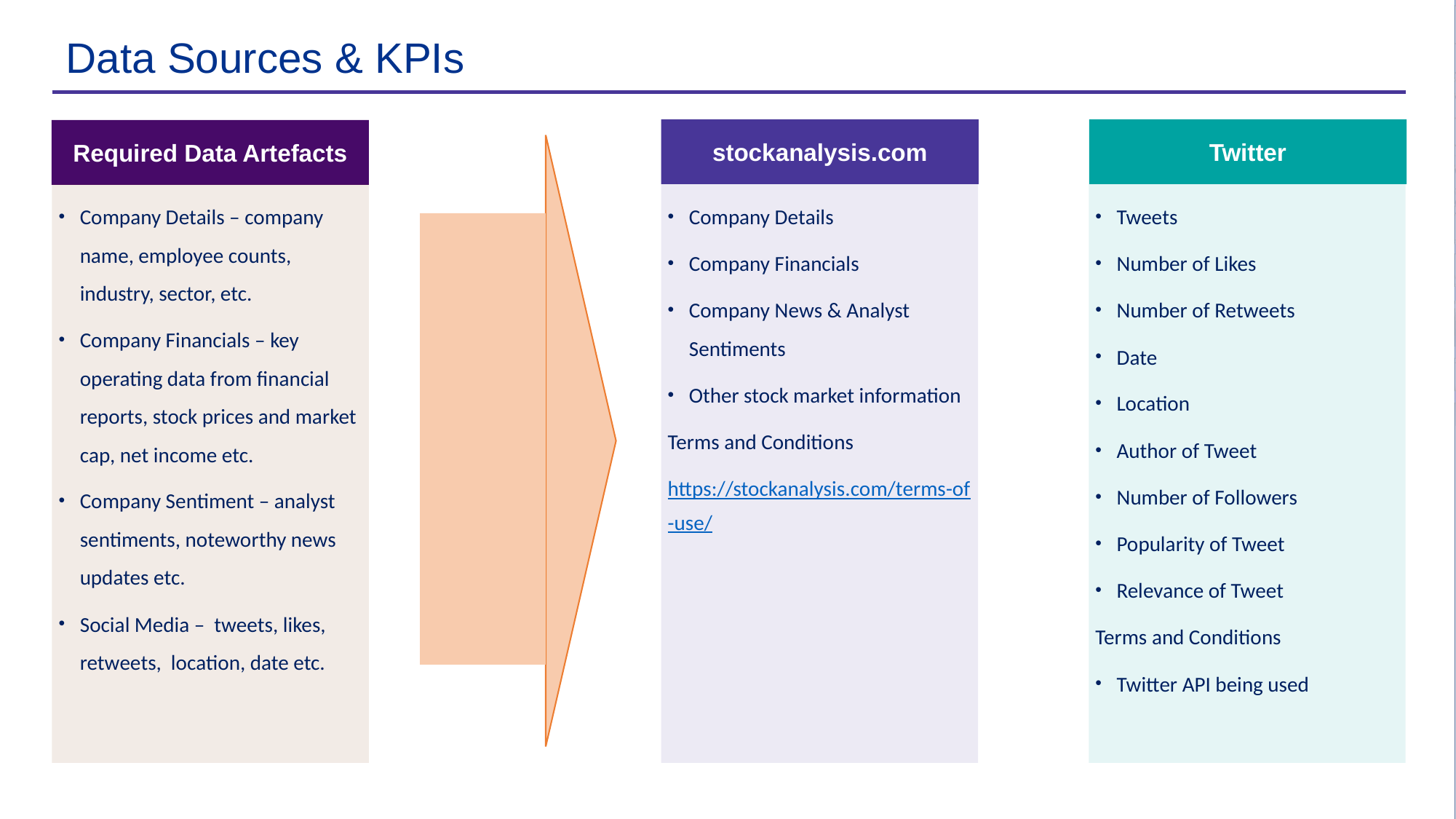

Data Sources & KPIs
stockanalysis.com
Twitter
Required Data Artefacts
Company Details – company name, employee counts, industry, sector, etc.
Company Financials – key operating data from financial reports, stock prices and market cap, net income etc.
Company Sentiment – analyst sentiments, noteworthy news updates etc.
Social Media –  tweets, likes, retweets,  location, date etc.

Company Details
Company Financials
Company News & Analyst Sentiments
Other stock market information
Terms and Conditions
https://stockanalysis.com/terms-of-use/

Tweets
Number of Likes
Number of Retweets
Date
Location
Author of Tweet
Number of Followers
Popularity of Tweet
Relevance of Tweet
Terms and Conditions
Twitter API being used